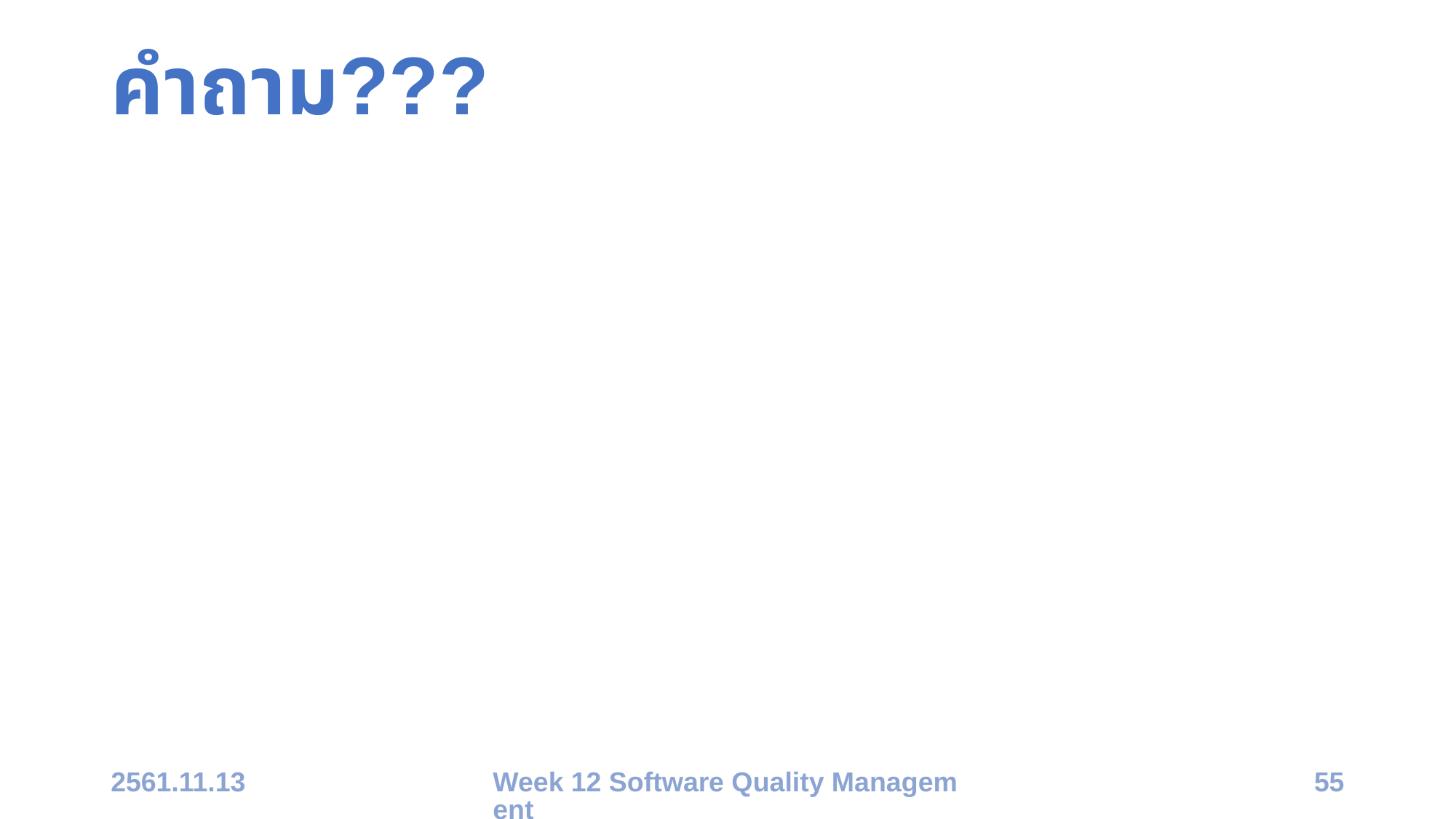

# คำถาม???

2561.11.13
Week 12 Software Quality Management
55